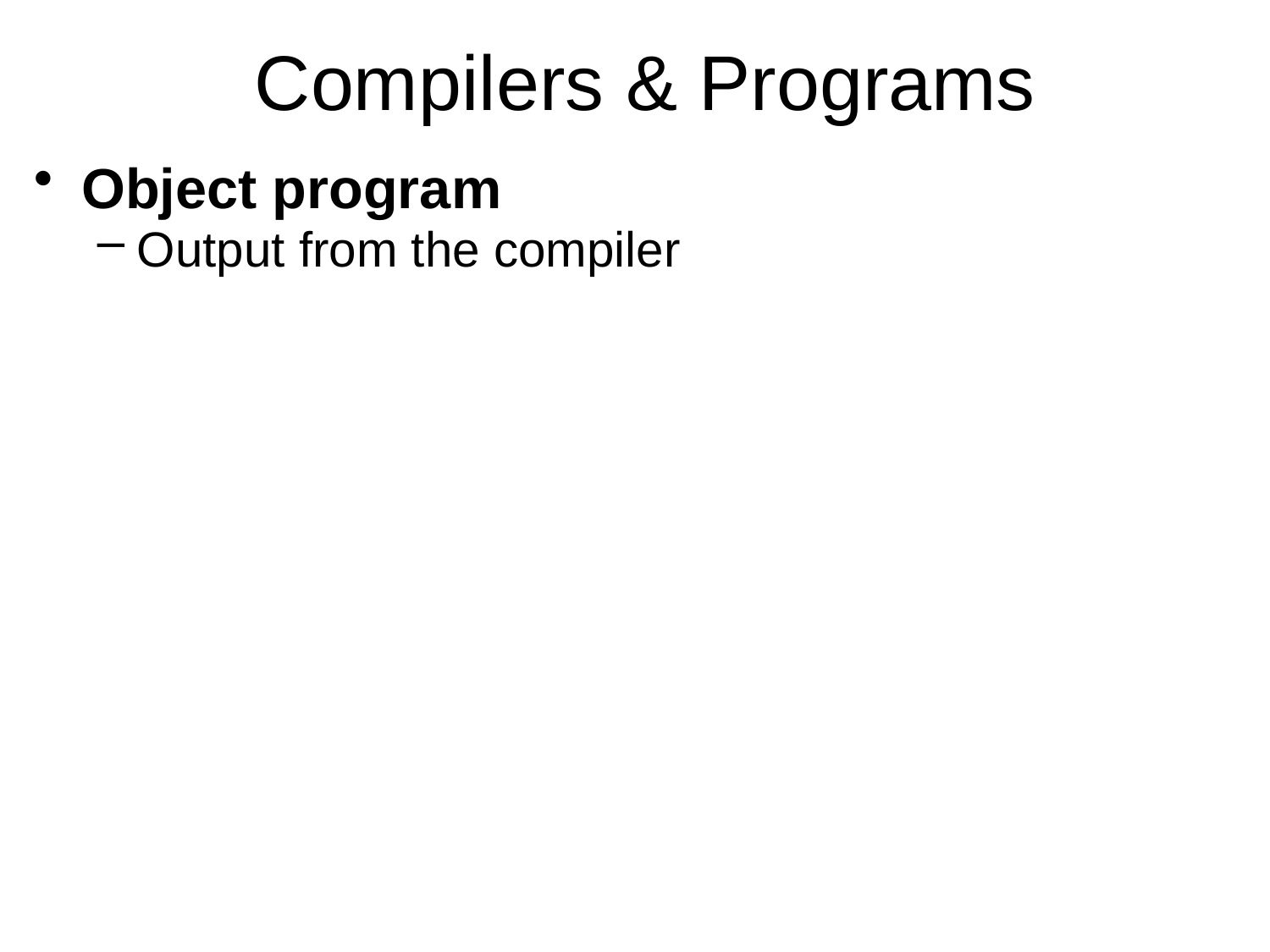

# Compilers & Programs
Object program
Output from the compiler